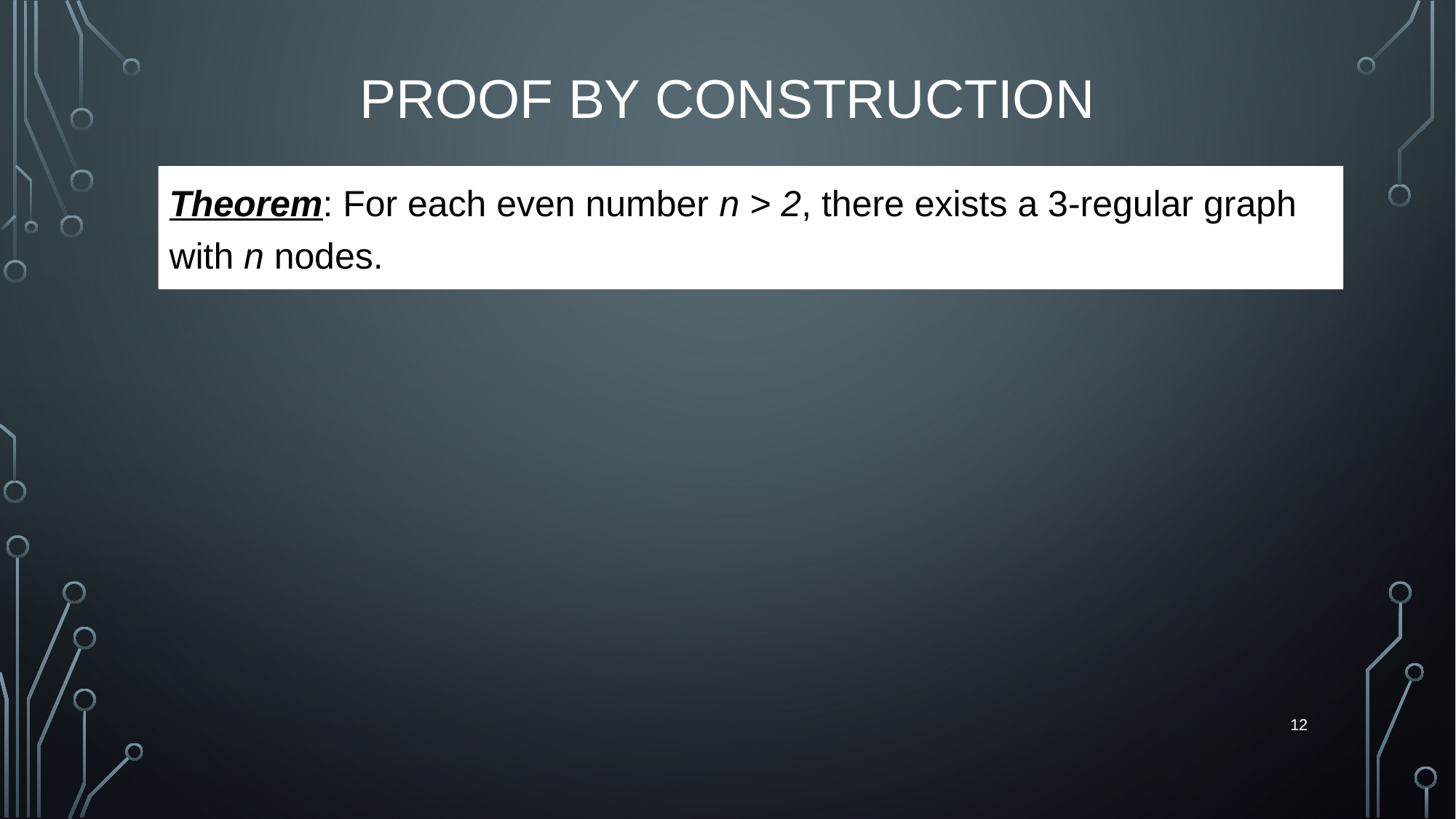

# Proof By Construction
Theorem: For each even number n > 2, there exists a 3-regular graph with n nodes.

12